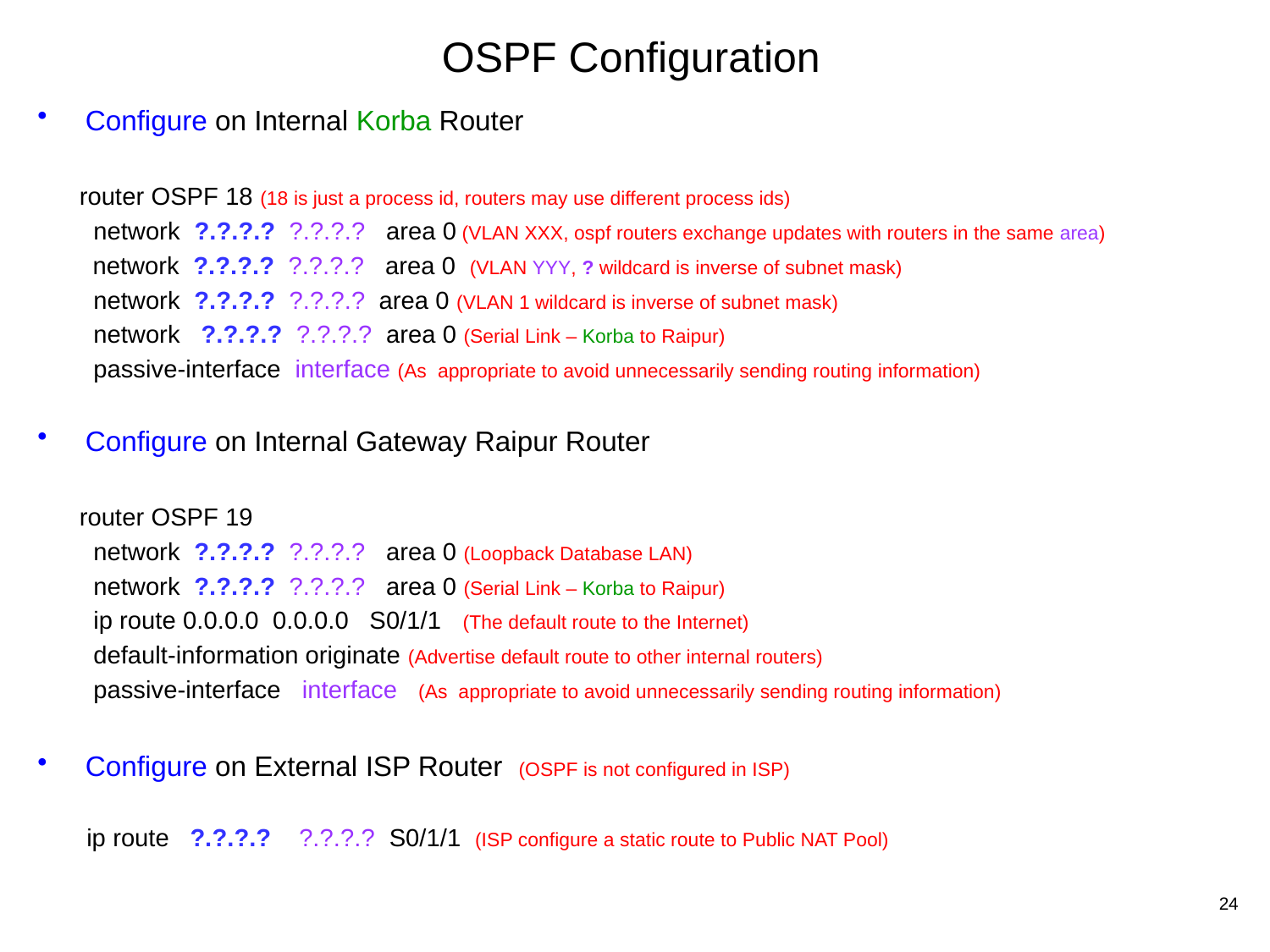

# OSPF Configuration
Configure on Internal Korba Router

      router OSPF 18 (18 is just a process id, routers may use different process ids)
        network  ?.?.?.?  ?.?.?.?   area 0 (VLAN XXX, ospf routers exchange updates with routers in the same area)
          network  ?.?.?.?  ?.?.?.?   area 0  (VLAN YYY, ? wildcard is inverse of subnet mask)
        network  ?.?.?.?  ?.?.?.?  area 0 (VLAN 1 wildcard is inverse of subnet mask)
        network   ?.?.?.?  ?.?.?.?  area 0 (Serial Link – Korba to Raipur)
        passive-interface  interface (As  appropriate to avoid unnecessarily sending routing information)

Configure on Internal Gateway Raipur Router

      router OSPF 19
        network  ?.?.?.?  ?.?.?.?   area 0 (Loopback Database LAN)
        network  ?.?.?.?  ?.?.?.?   area 0 (Serial Link – Korba to Raipur)
        ip route 0.0.0.0  0.0.0.0   S0/1/1   (The default route to the Internet)
        default-information originate (Advertise default route to other internal routers)
        passive-interface   interface   (As  appropriate to avoid unnecessarily sending routing information)

Configure on External ISP Router  (OSPF is not configured in ISP)

       ip route   ?.?.?.?    ?.?.?.?  S0/1/1  (ISP configure a static route to Public NAT Pool)

24